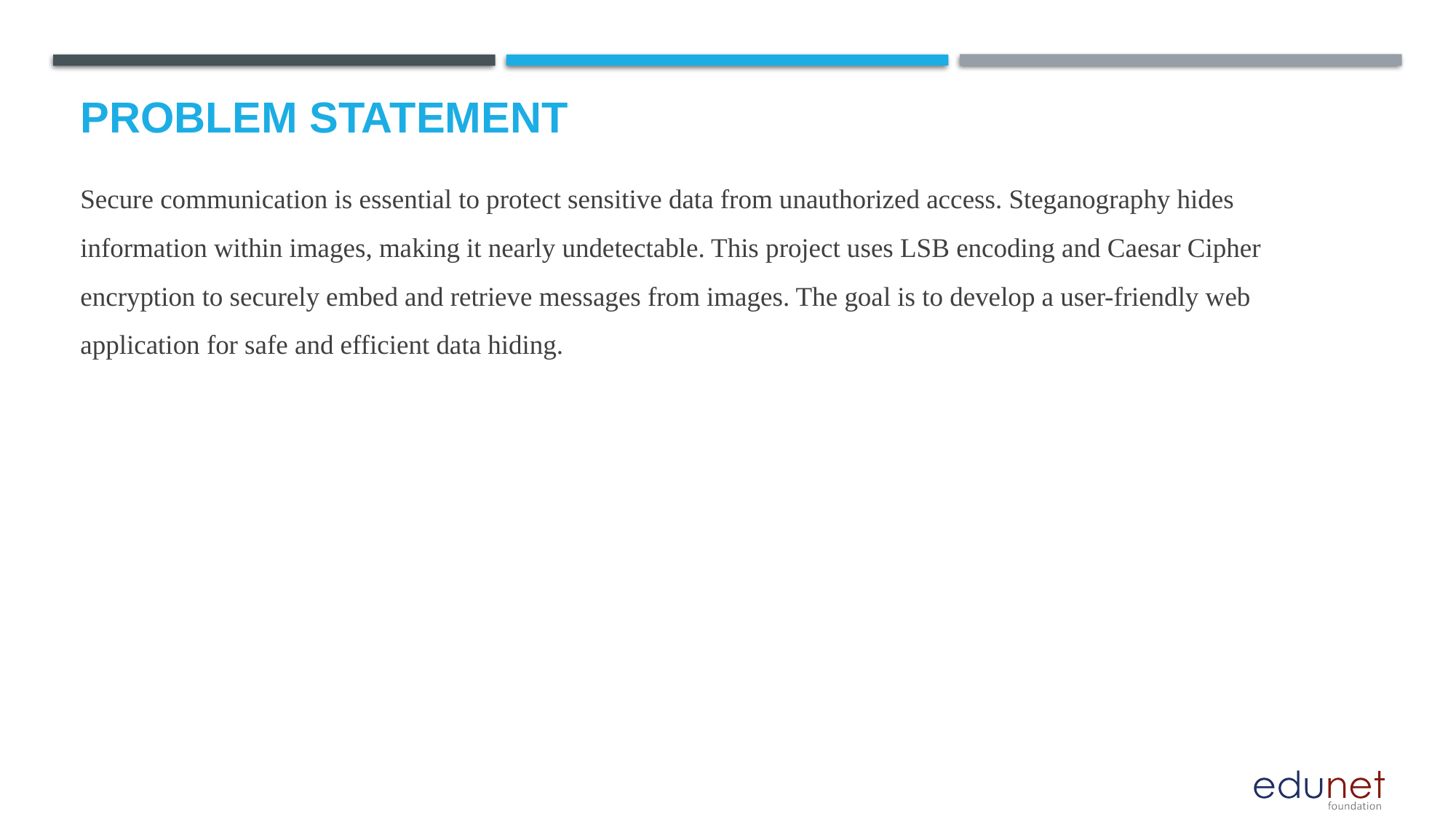

# Problem Statement
Secure communication is essential to protect sensitive data from unauthorized access. Steganography hides information within images, making it nearly undetectable. This project uses LSB encoding and Caesar Cipher encryption to securely embed and retrieve messages from images. The goal is to develop a user-friendly web application for safe and efficient data hiding.